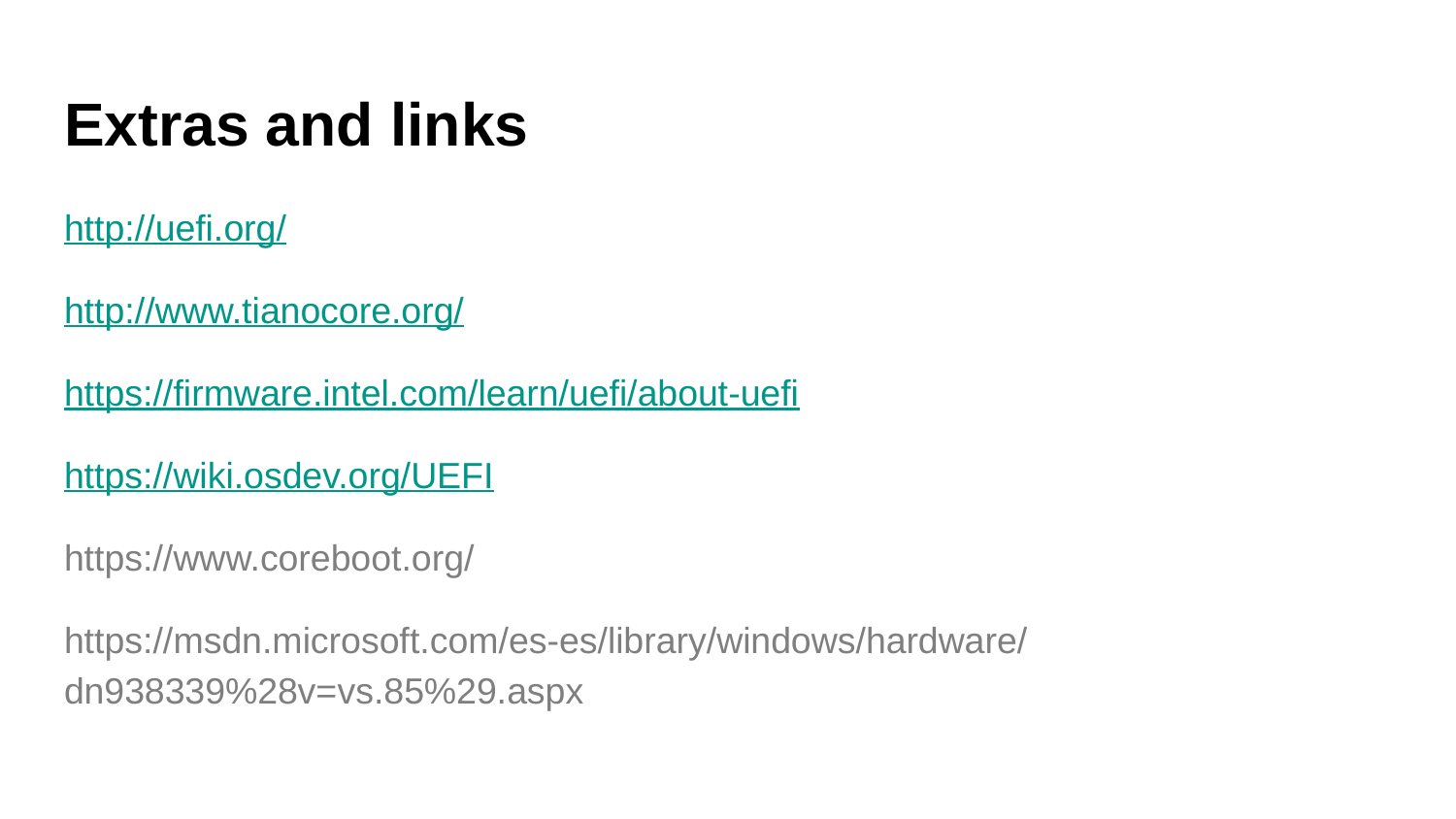

# Extras and links
http://uefi.org/
http://www.tianocore.org/
https://firmware.intel.com/learn/uefi/about-uefi
https://wiki.osdev.org/UEFI
https://www.coreboot.org/
https://msdn.microsoft.com/es-es/library/windows/hardware/dn938339%28v=vs.85%29.aspx